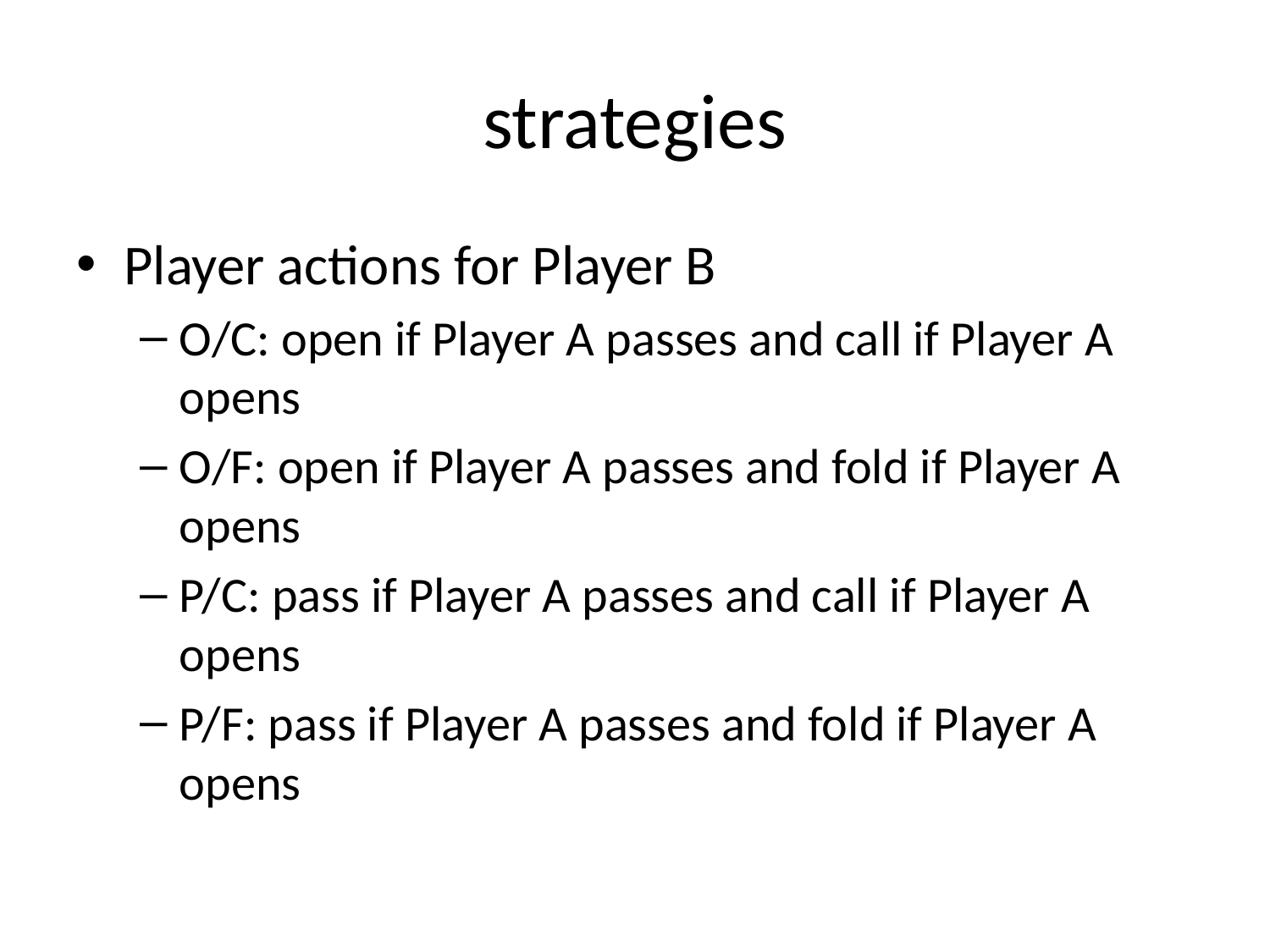

# strategies
Player actions for Player B
O/C: open if Player A passes and call if Player A opens
O/F: open if Player A passes and fold if Player A opens
P/C: pass if Player A passes and call if Player A opens
P/F: pass if Player A passes and fold if Player A opens